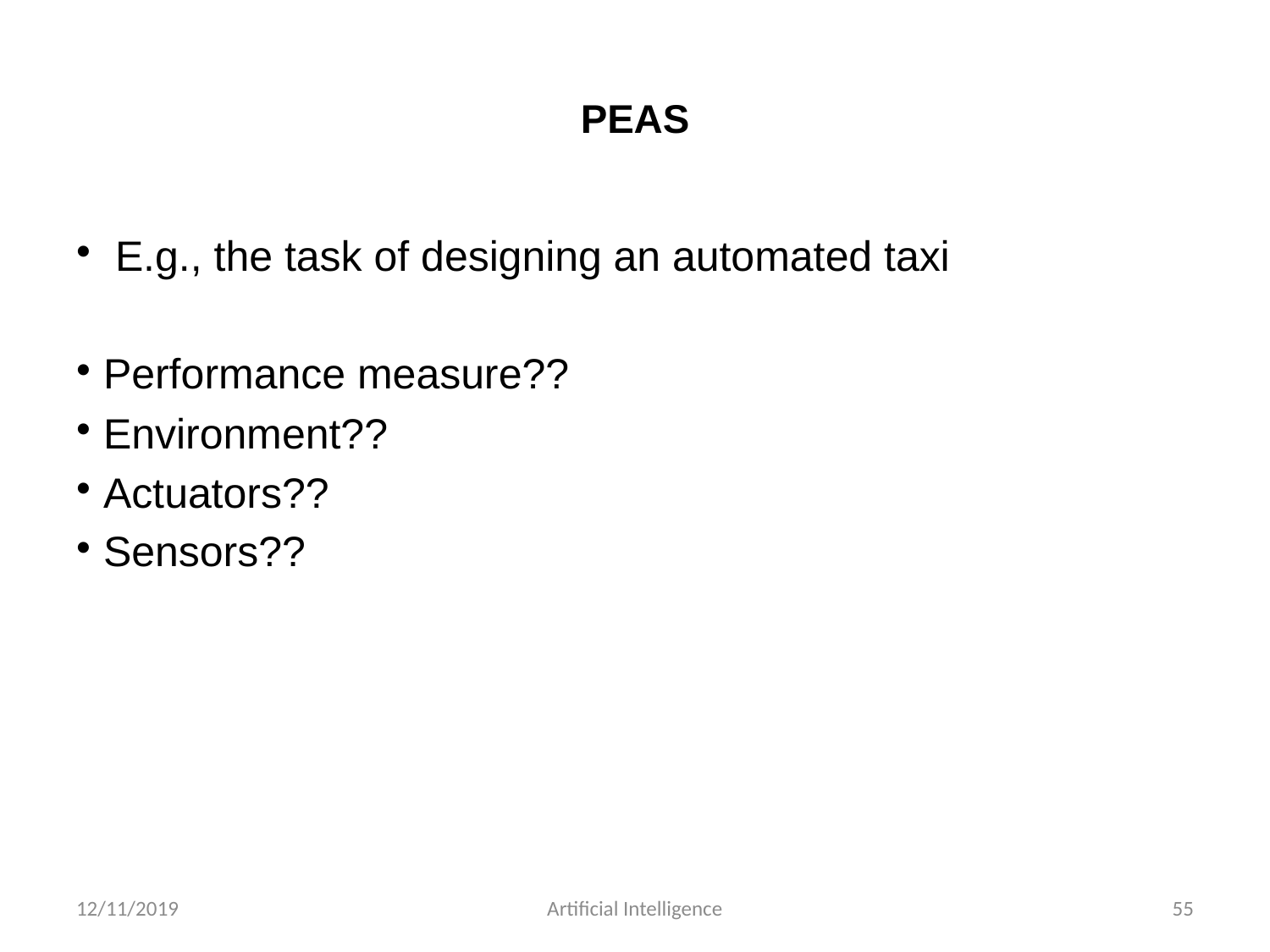

# PEAS
 E.g., the task of designing an automated taxi

Performance measure??
Environment??
Actuators??
Sensors??

12/11/2019
Artificial Intelligence
55